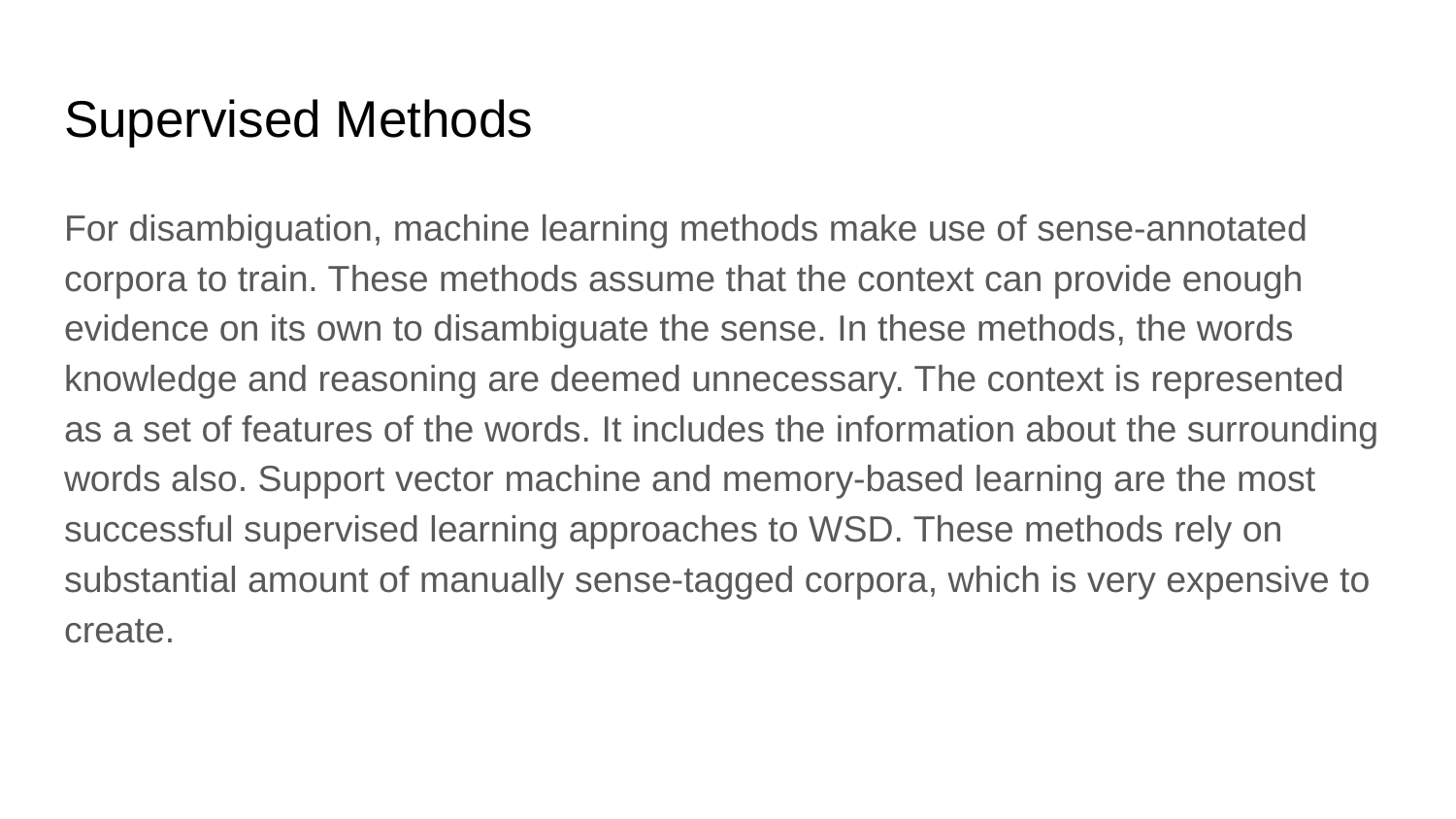

# Supervised Methods
For disambiguation, machine learning methods make use of sense-annotated corpora to train. These methods assume that the context can provide enough evidence on its own to disambiguate the sense. In these methods, the words knowledge and reasoning are deemed unnecessary. The context is represented as a set of features of the words. It includes the information about the surrounding words also. Support vector machine and memory-based learning are the most successful supervised learning approaches to WSD. These methods rely on substantial amount of manually sense-tagged corpora, which is very expensive to create.